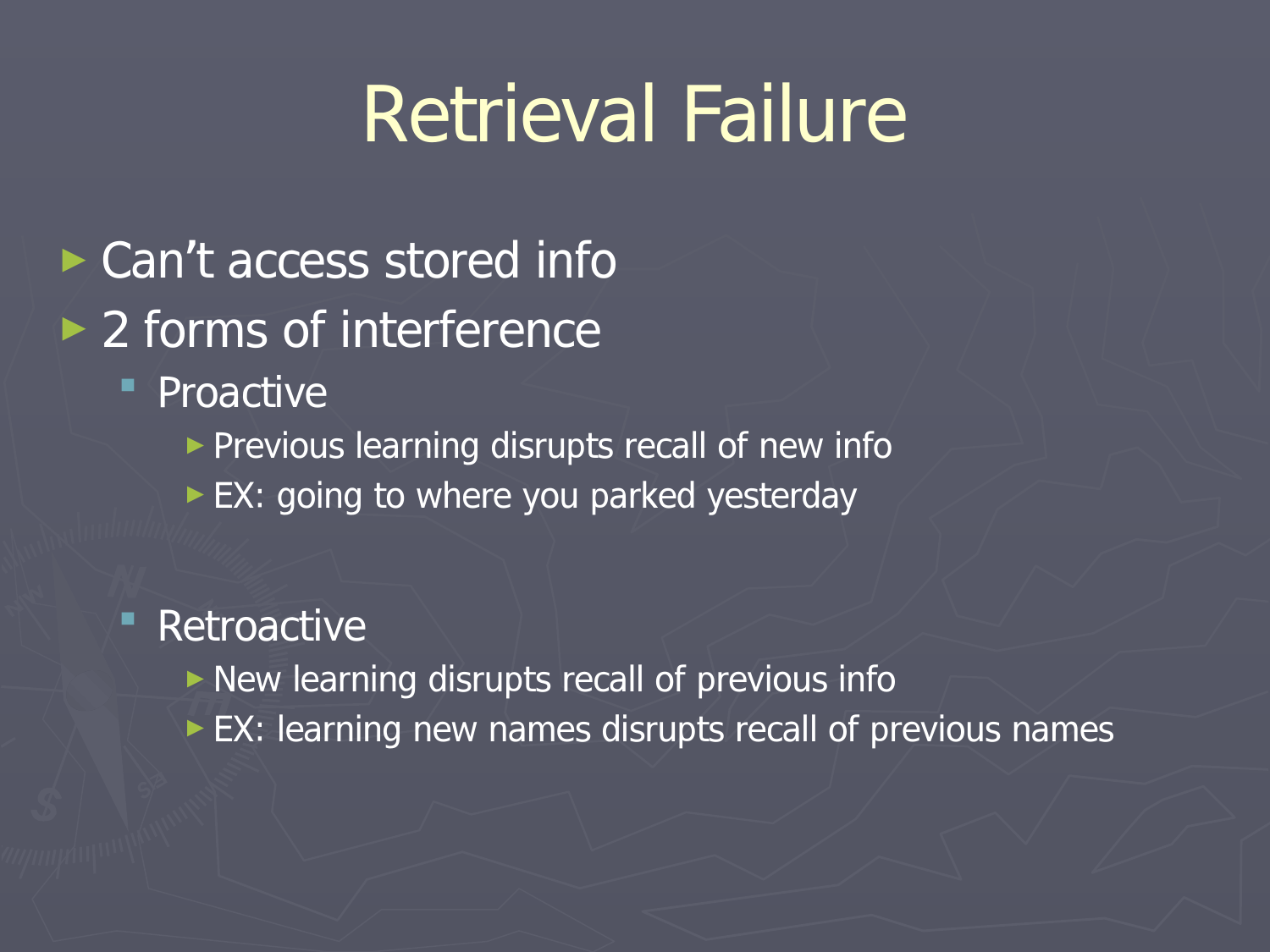

# Retrieval Failure
Can’t access stored info
2 forms of interference
Proactive
Previous learning disrupts recall of new info
EX: going to where you parked yesterday

Retroactive
New learning disrupts recall of previous info
EX: learning new names disrupts recall of previous names